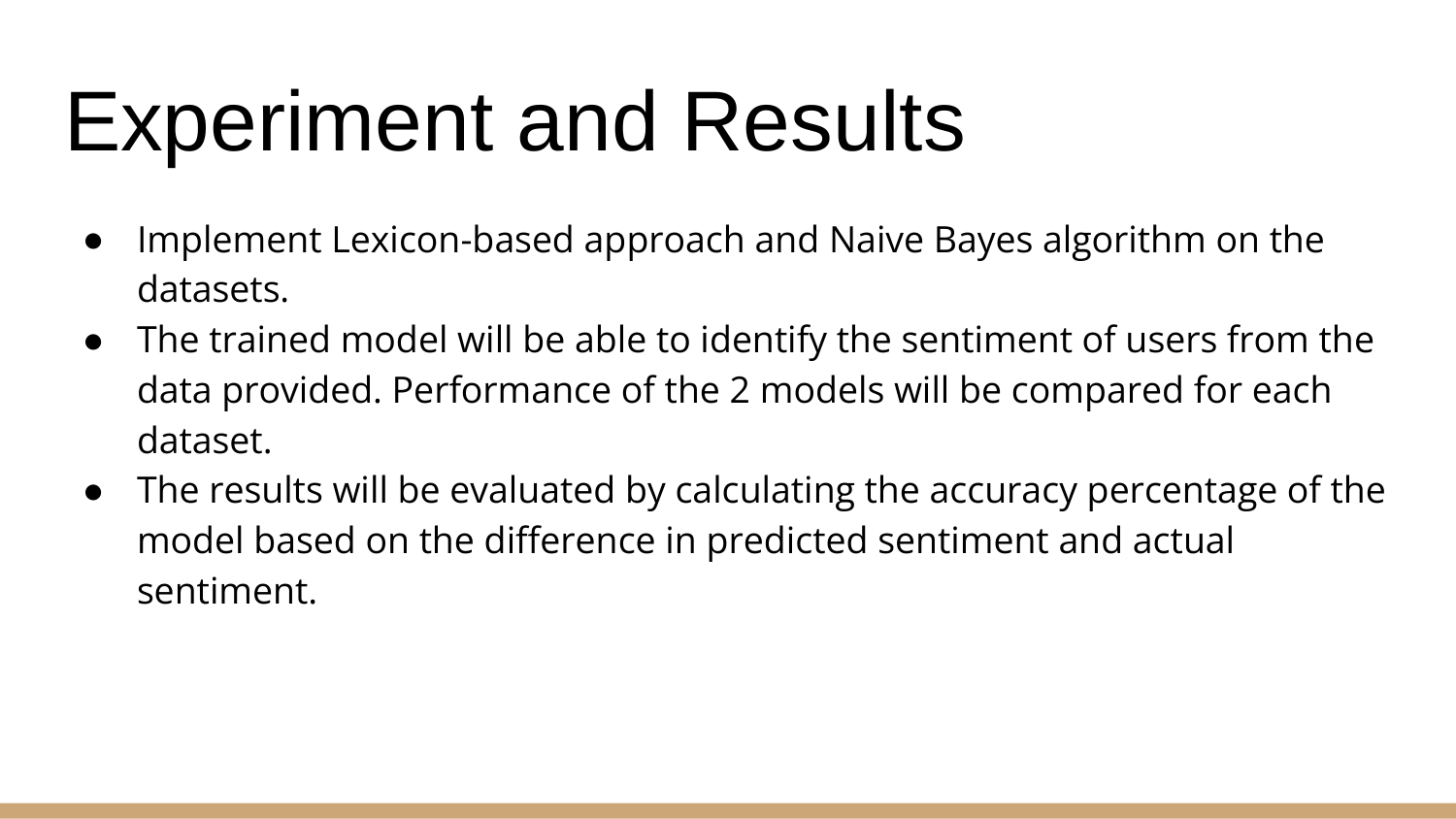

# Experiment and Results
Implement Lexicon-based approach and Naive Bayes algorithm on the datasets.
The trained model will be able to identify the sentiment of users from the data provided. Performance of the 2 models will be compared for each dataset.
The results will be evaluated by calculating the accuracy percentage of the model based on the difference in predicted sentiment and actual sentiment.